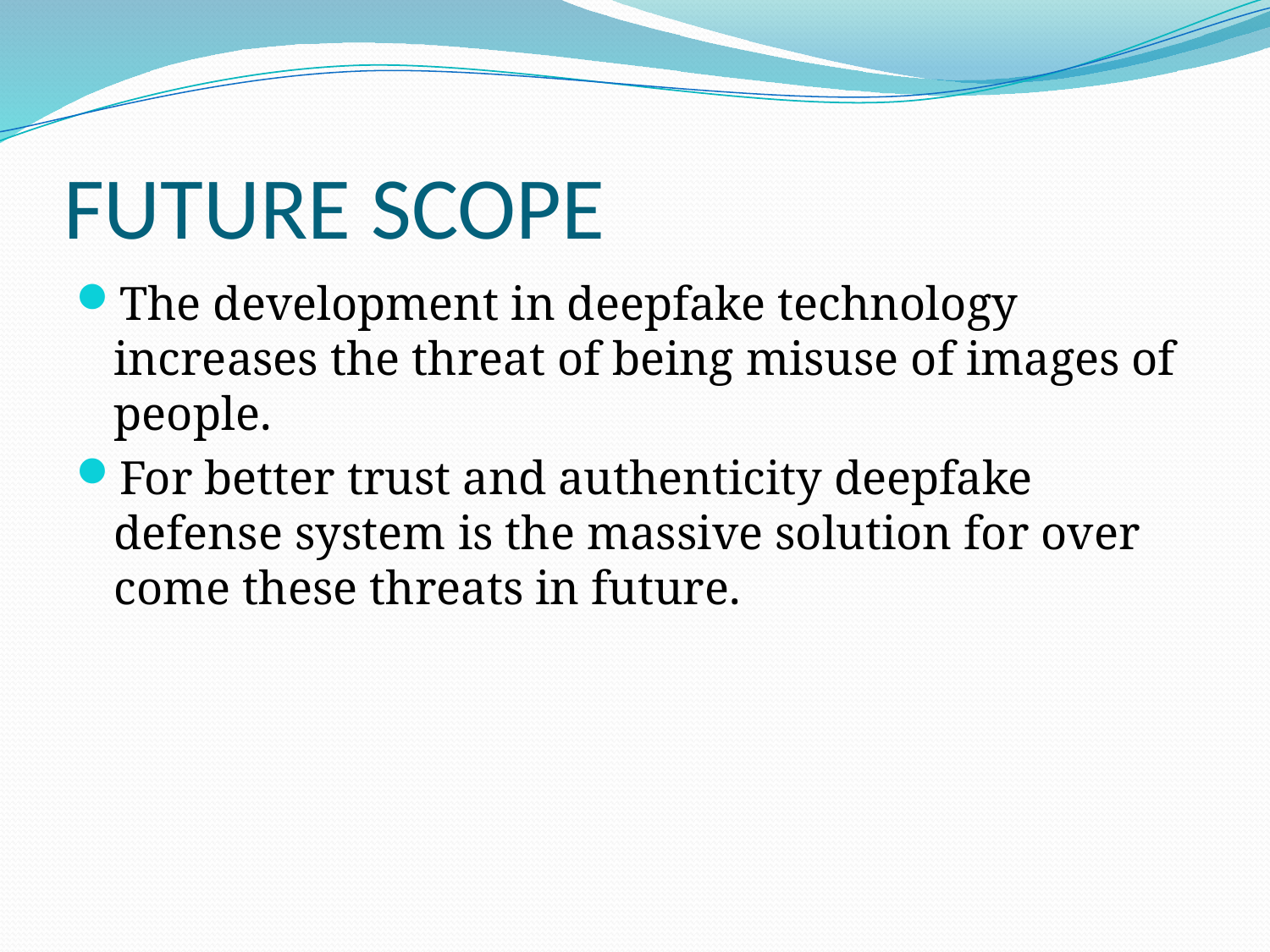

# FUTURE SCOPE
The development in deepfake technology increases the threat of being misuse of images of people.
For better trust and authenticity deepfake defense system is the massive solution for over come these threats in future.